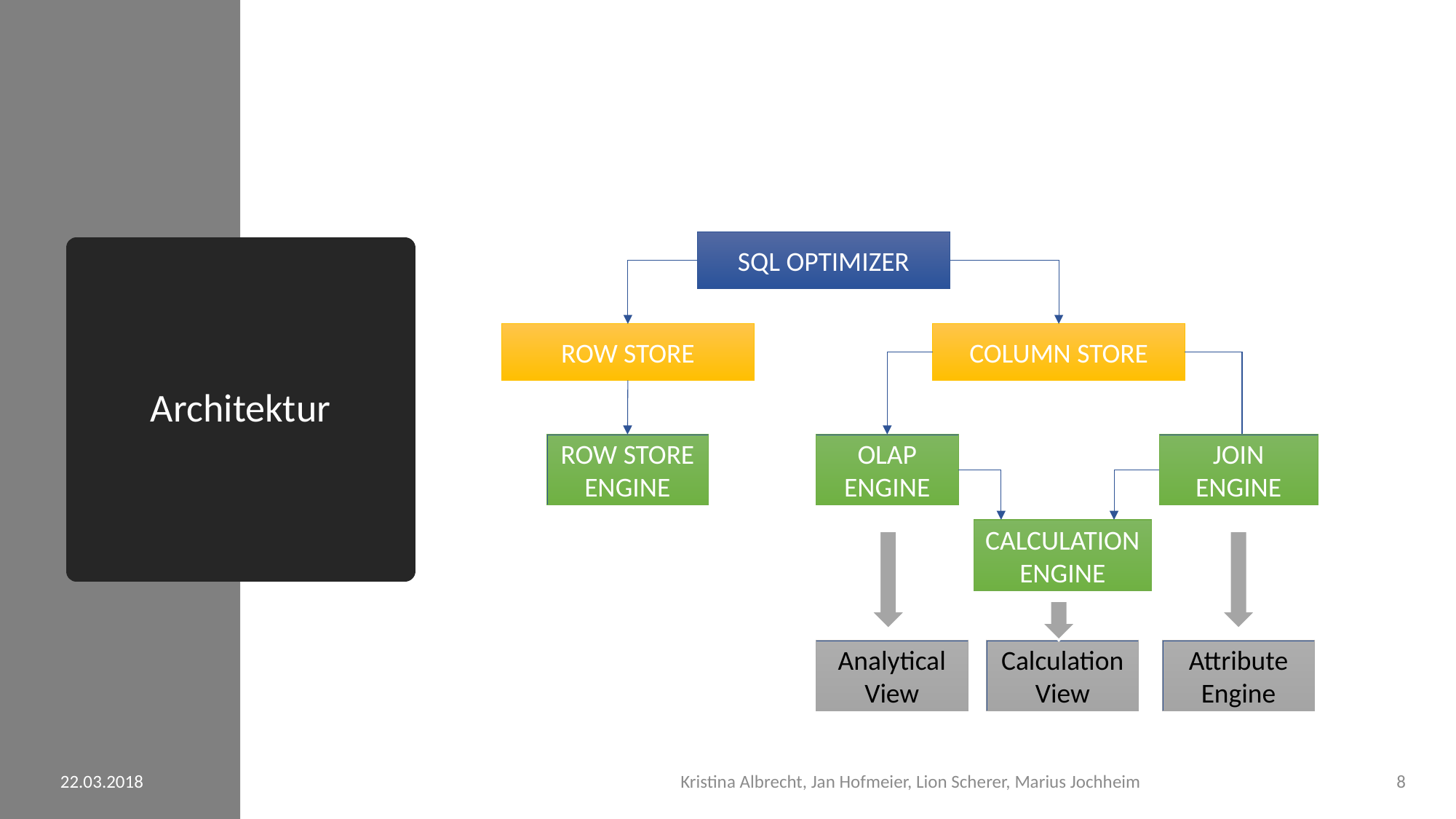

SQL OPTIMIZER
COLUMN STORE
ROW STORE
JOIN ENGINE
ROW STORE ENGINE
OLAP ENGINE
CALCULATION ENGINE

Analytical View
Calculation View
Attribute Engine
# Architektur
22.03.2018
Kristina Albrecht, Jan Hofmeier, Lion Scherer, Marius Jochheim
8